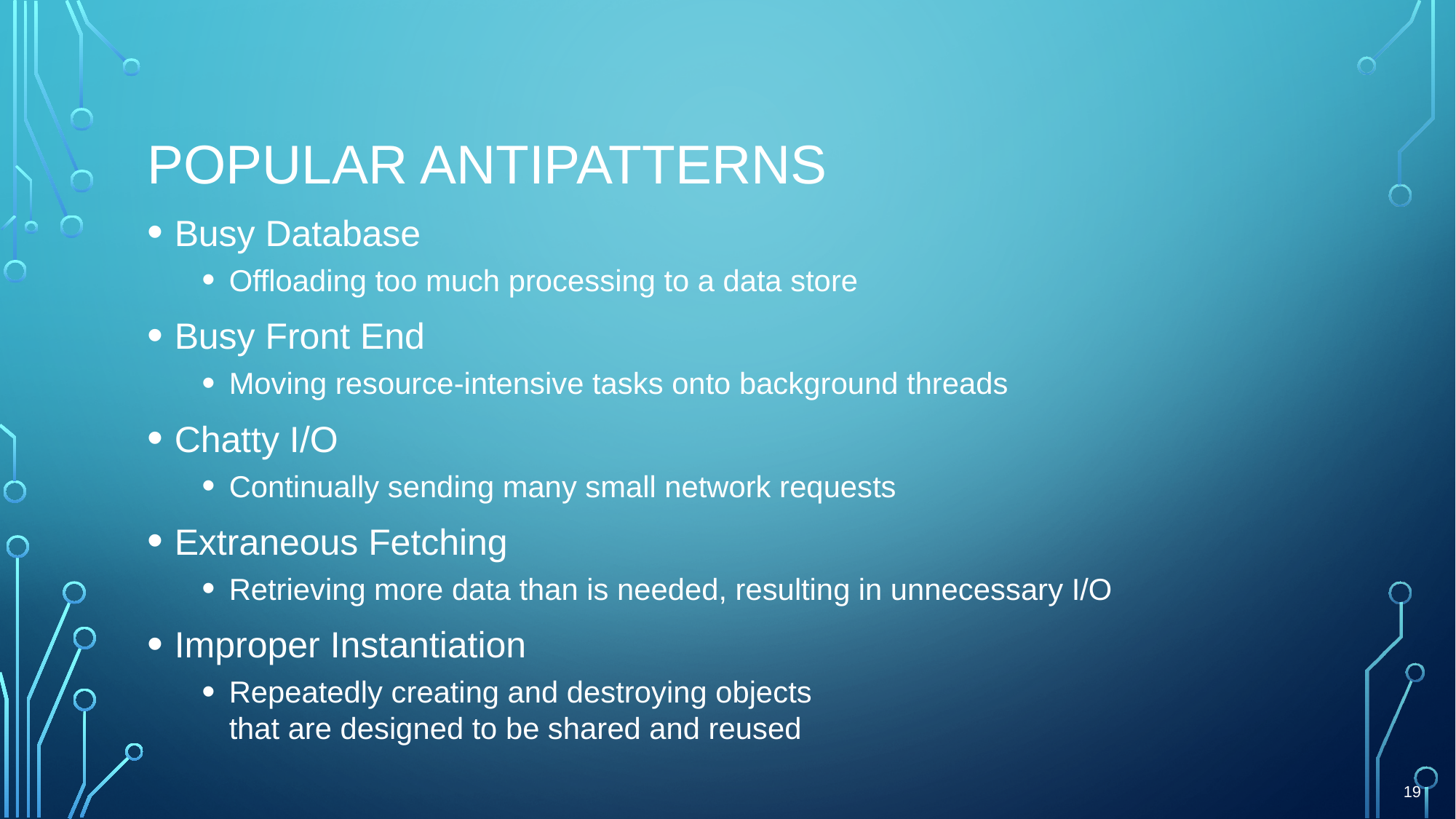

# Popular Antipatterns
Busy Database
Offloading too much processing to a data store
Busy Front End
Moving resource-intensive tasks onto background threads
Chatty I/O
Continually sending many small network requests
Extraneous Fetching
Retrieving more data than is needed, resulting in unnecessary I/O
Improper Instantiation
Repeatedly creating and destroying objects
that are designed to be shared and reused
19